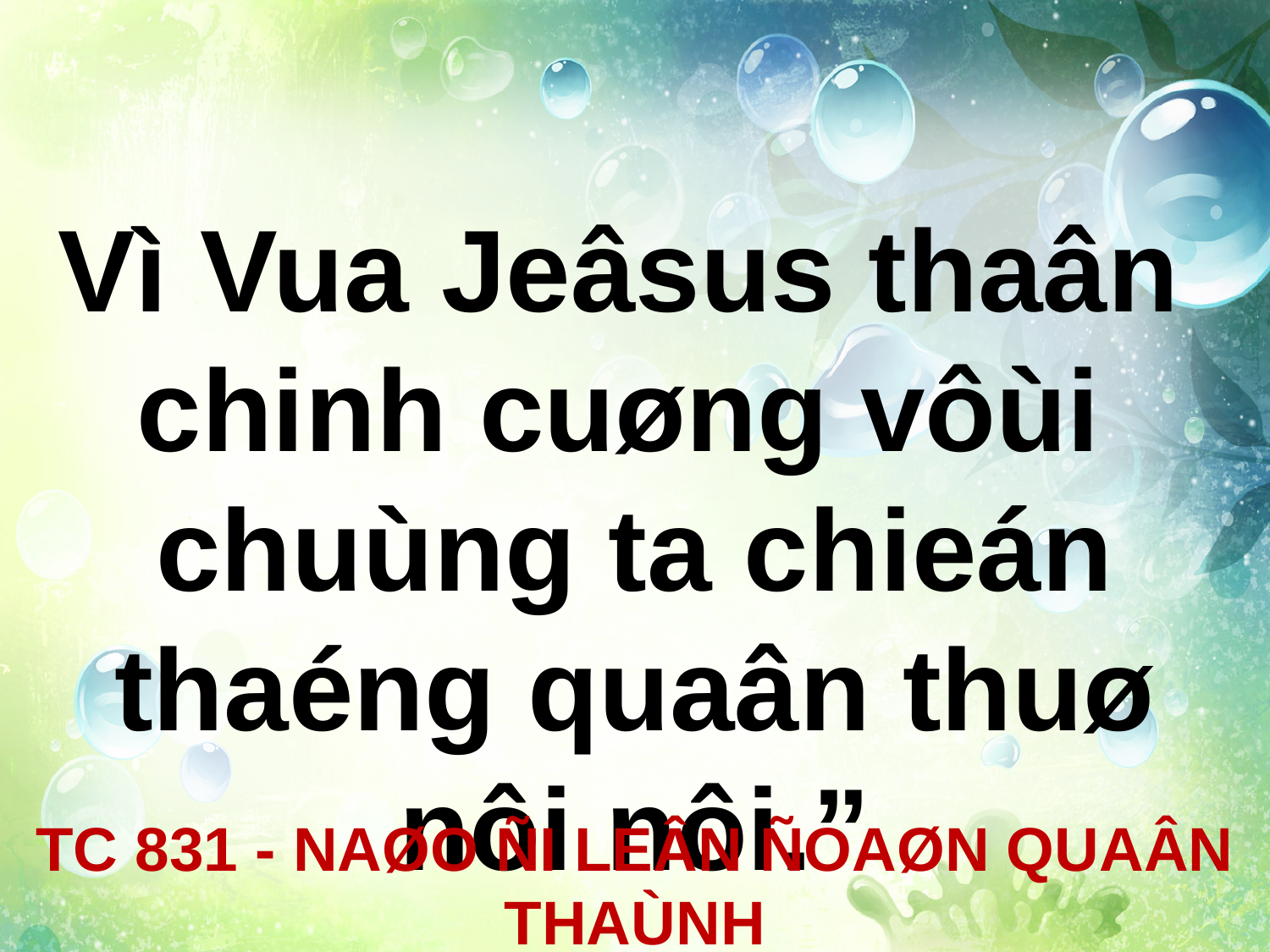

Vì Vua Jeâsus thaân
chinh cuøng vôùi
chuùng ta chieán thaéng quaân thuø nôi nôi.”
TC 831 - NAØO ÑI LEÂN ÑOAØN QUAÂN THAÙNH